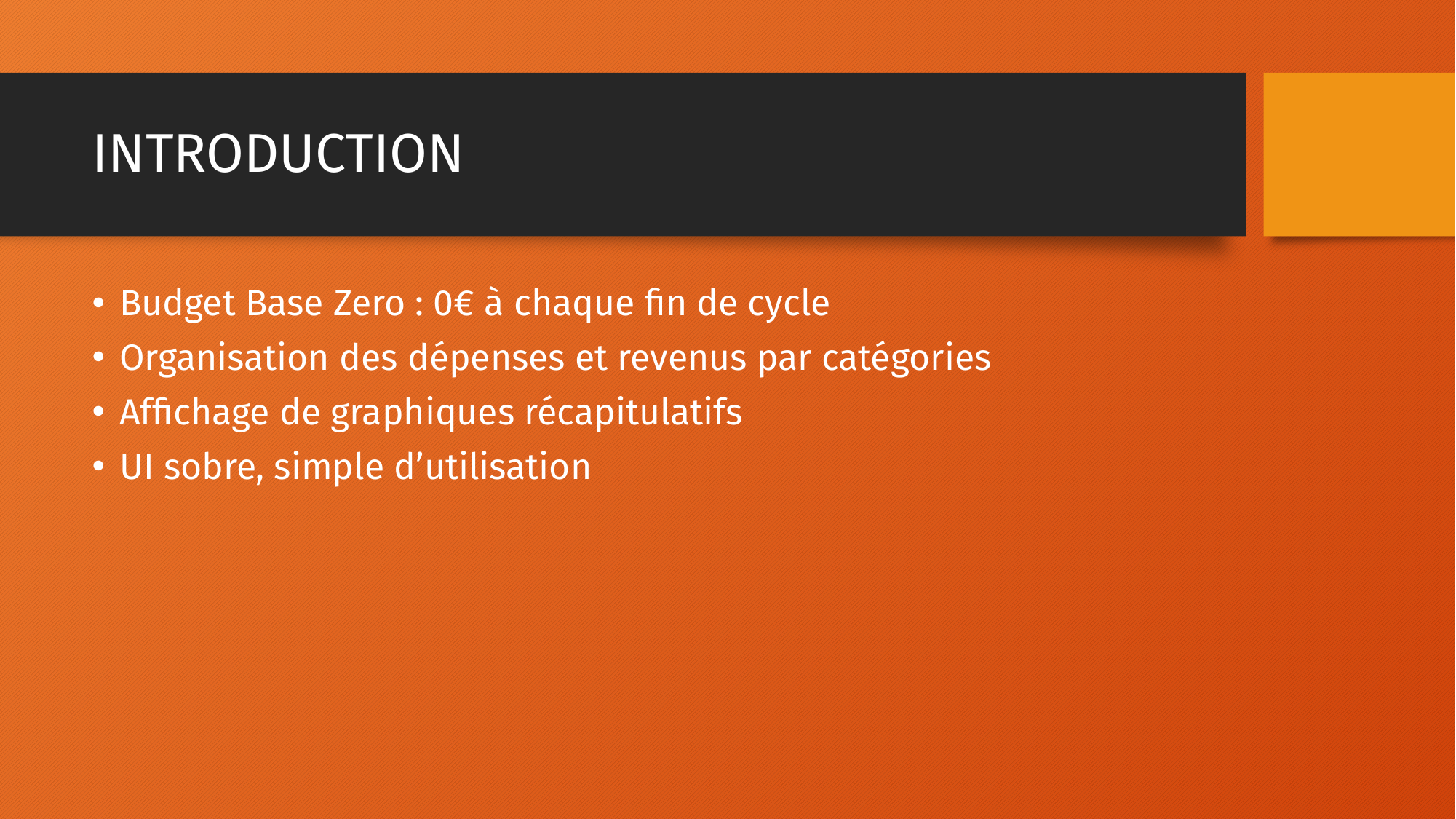

# INTRODUCTION
Budget Base Zero : 0€ à chaque fin de cycle
Organisation des dépenses et revenus par catégories
Affichage de graphiques récapitulatifs
UI sobre, simple d’utilisation